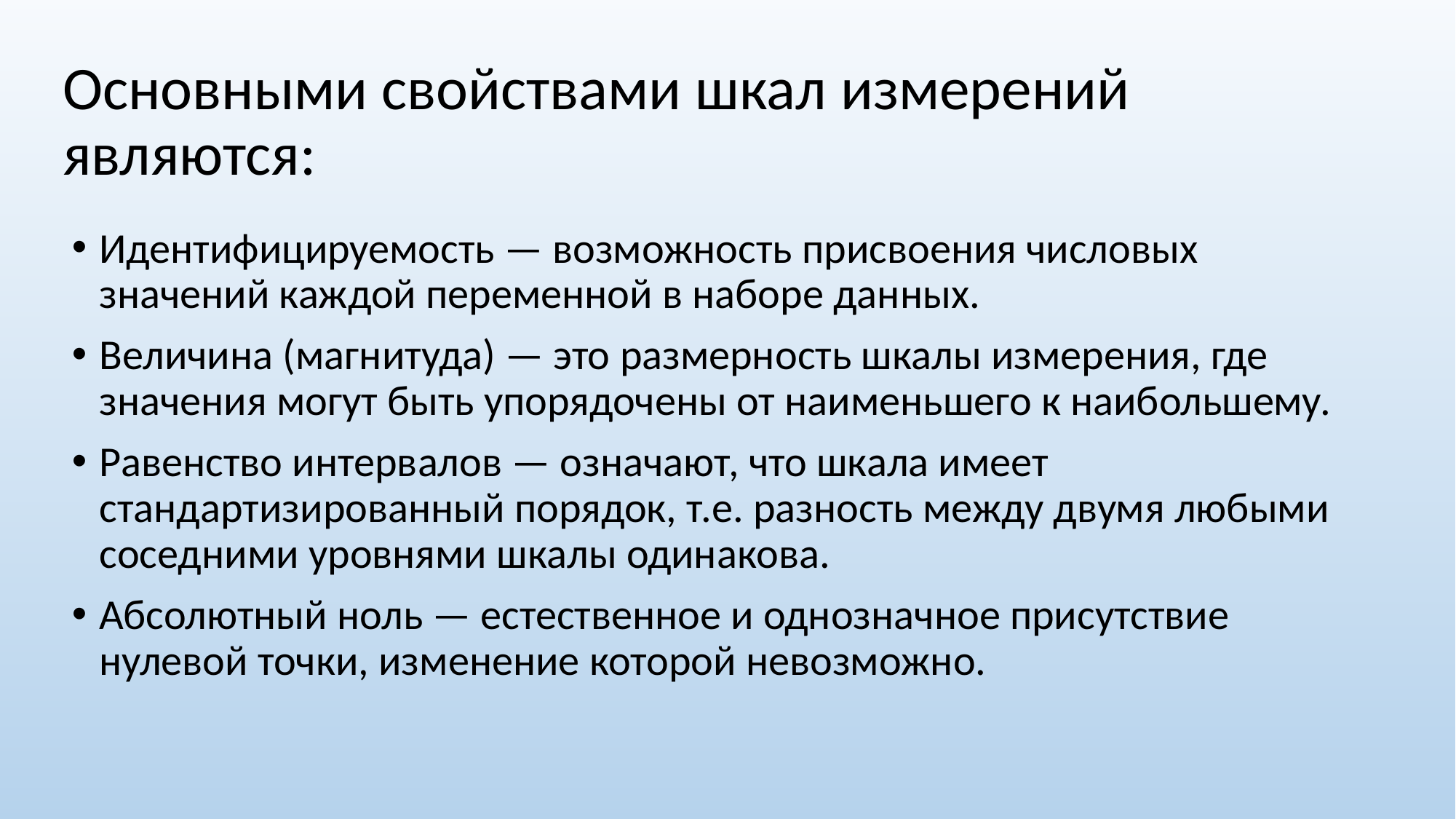

# Основными свойствами шкал измерений являются:
Идентифицируемость — возможность присвоения числовых значений каждой переменной в наборе данных.
Величина (магнитуда) — это размерность шкалы измерения, где значения могут быть упорядочены от наименьшего к наибольшему.
Равенство интервалов — означают, что шкала имеет стандартизированный порядок, т.е. разность между двумя любыми соседними уровнями шкалы одинакова.
Абсолютный ноль — естественное и однозначное присутствие нулевой точки, изменение которой невозможно.